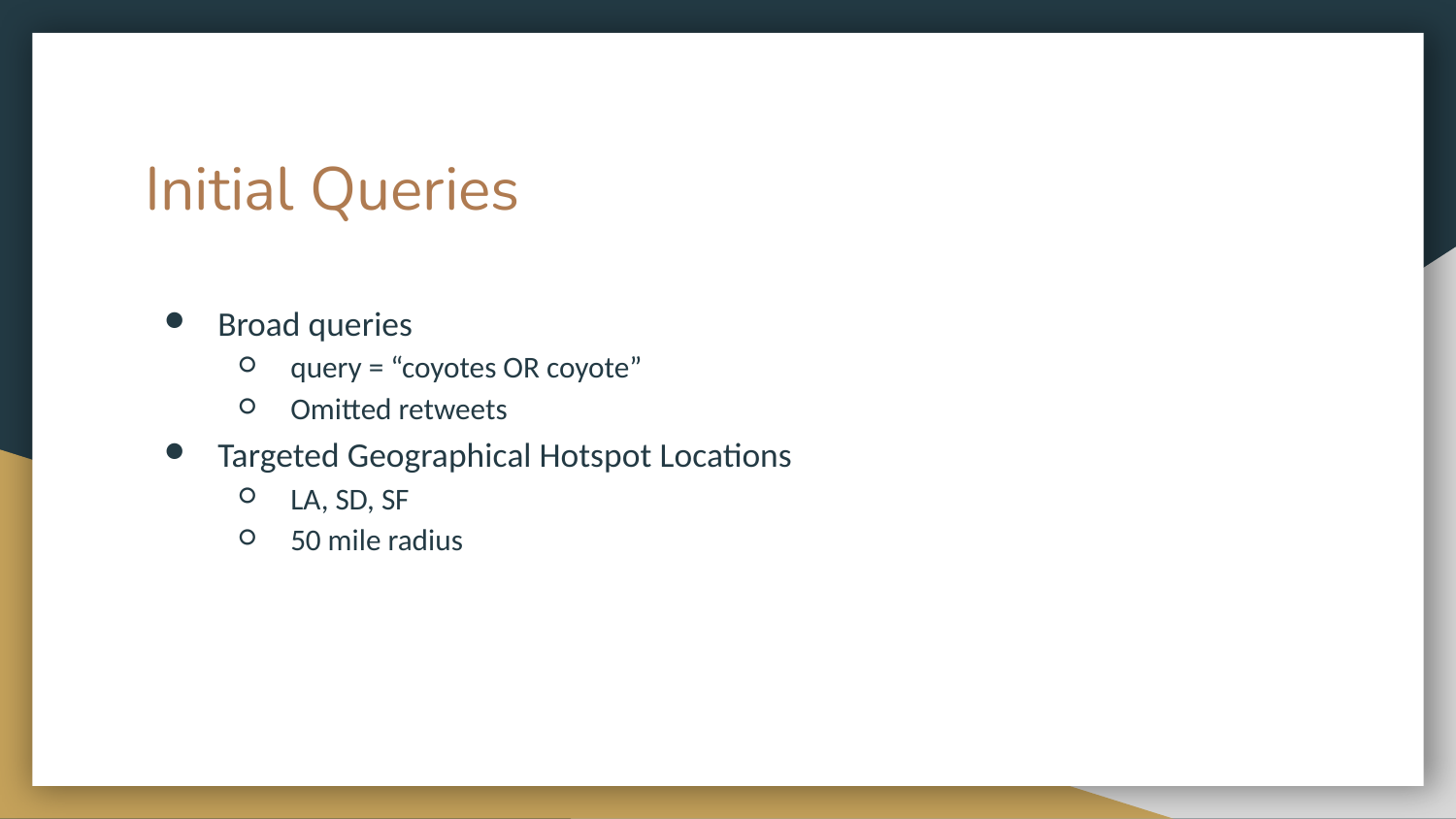

# Initial Queries
Broad queries
query = “coyotes OR coyote”
Omitted retweets
Targeted Geographical Hotspot Locations
LA, SD, SF
50 mile radius